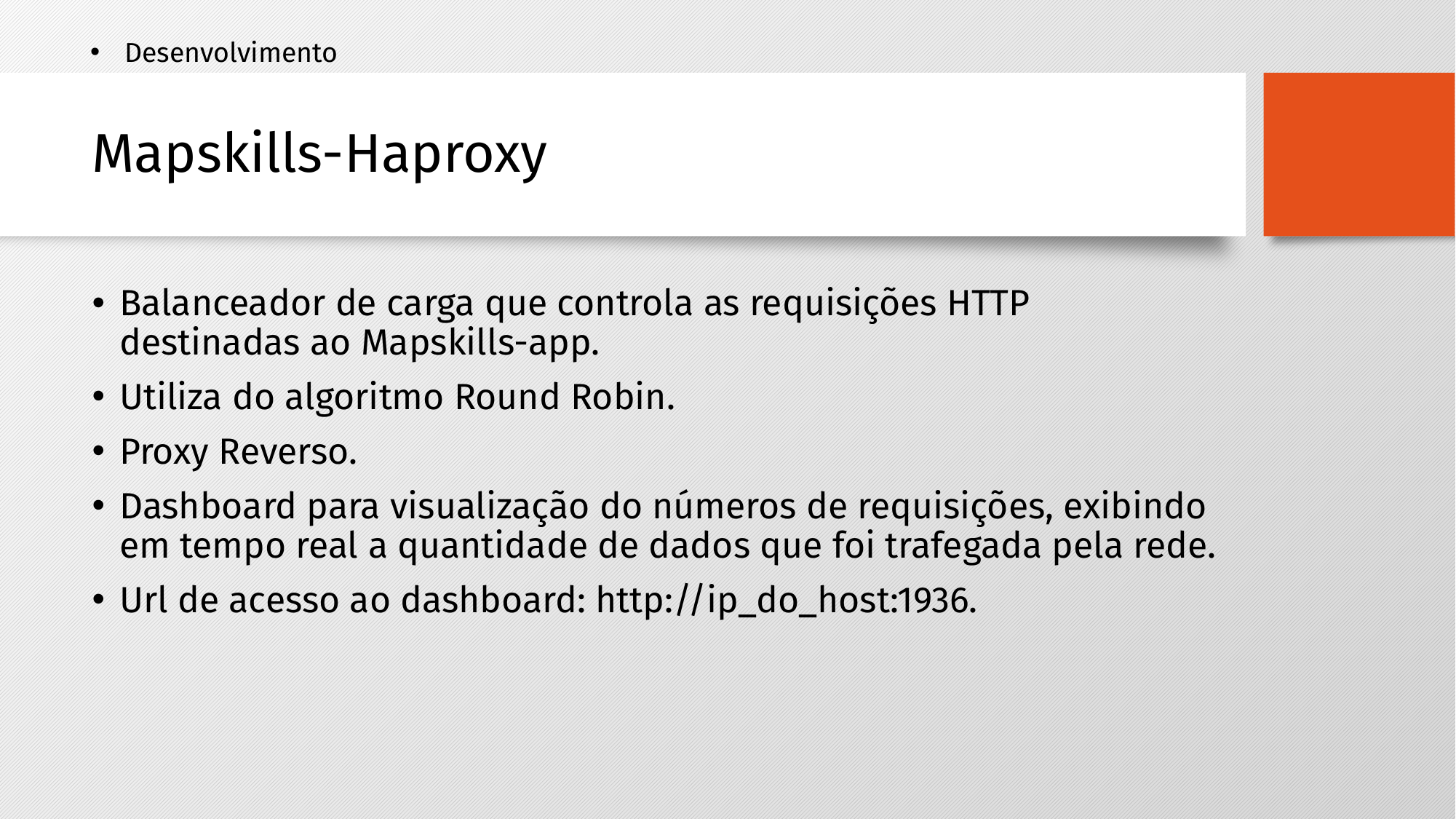

Desenvolvimento
# Mapskills-Haproxy
Balanceador de carga que controla as requisições HTTP destinadas ao Mapskills-app.
Utiliza do algoritmo Round Robin.
Proxy Reverso.
Dashboard para visualização do números de requisições, exibindo em tempo real a quantidade de dados que foi trafegada pela rede.
Url de acesso ao dashboard: http://ip_do_host:1936.